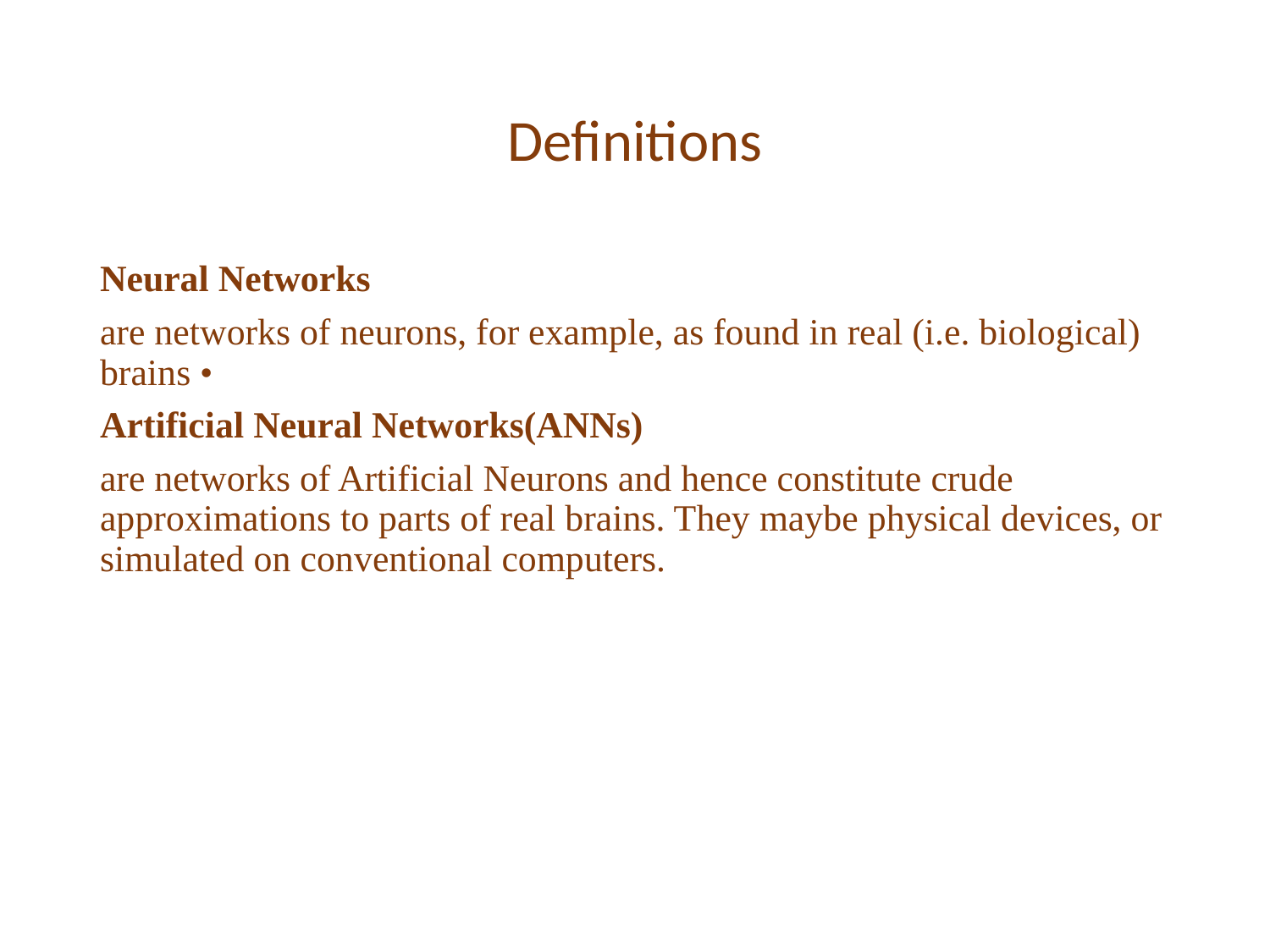

# Definitions
Neural Networks
are networks of neurons, for example, as found in real (i.e. biological) brains •
Artificial Neural Networks(ANNs)
are networks of Artificial Neurons and hence constitute crude approximations to parts of real brains. They maybe physical devices, or simulated on conventional computers.